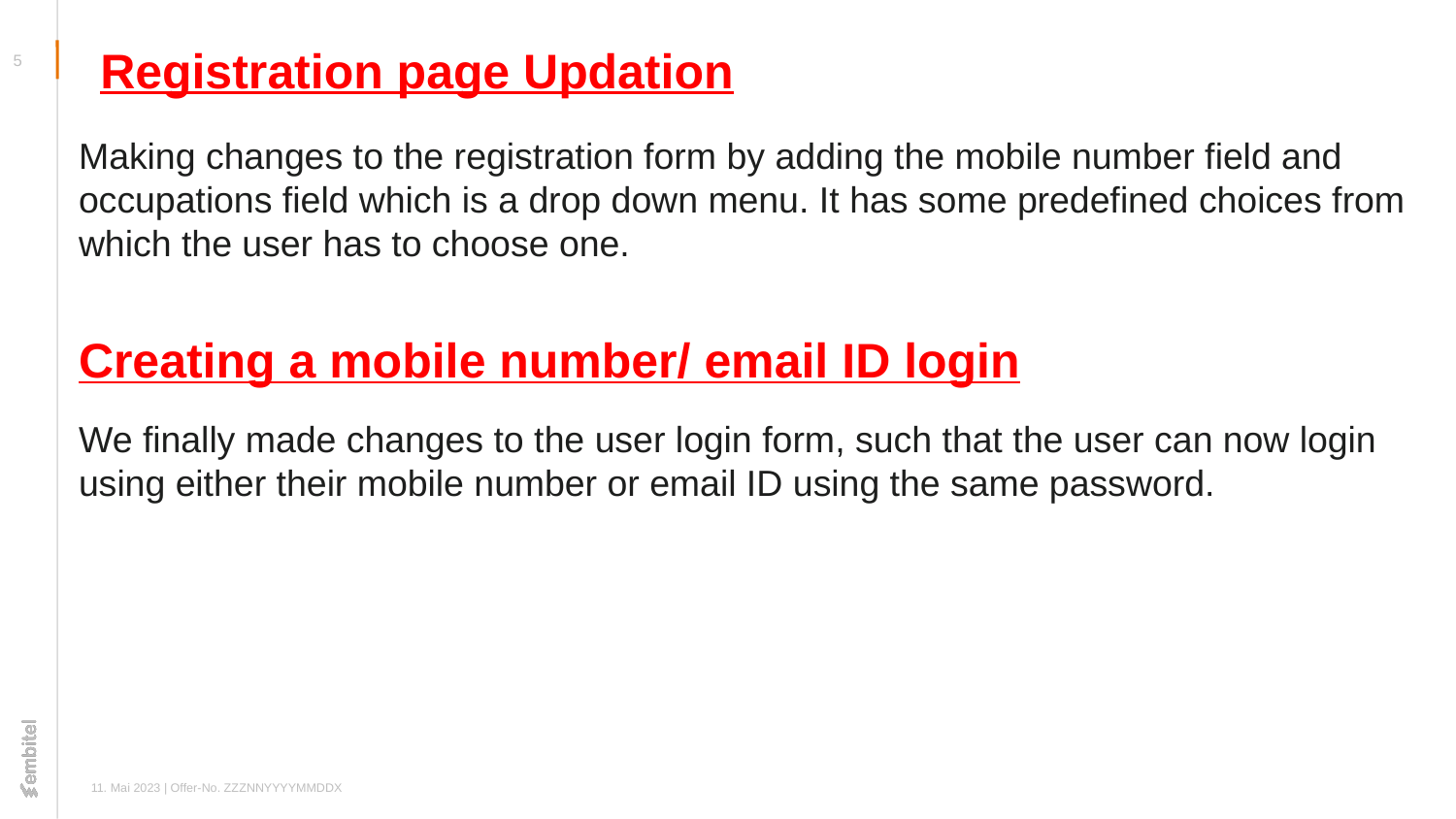

# Registration page Updation
5
Making changes to the registration form by adding the mobile number field and occupations field which is a drop down menu. It has some predefined choices from which the user has to choose one.
Creating a mobile number/ email ID login
We finally made changes to the user login form, such that the user can now login using either their mobile number or email ID using the same password.